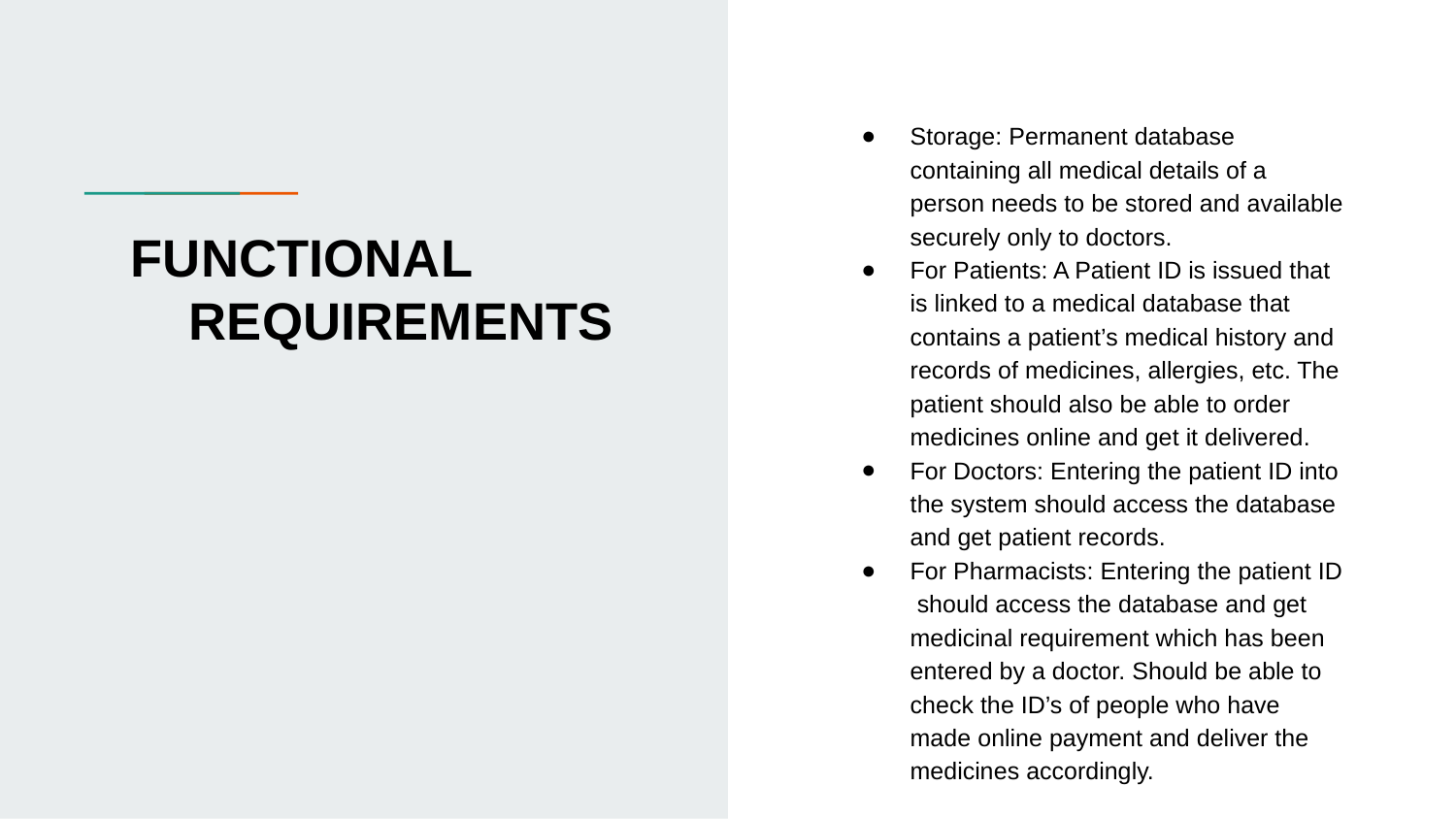

Storage: Permanent database containing all medical details of a person needs to be stored and available securely only to doctors.
For Patients: A Patient ID is issued that is linked to a medical database that contains a patient’s medical history and records of medicines, allergies, etc. The patient should also be able to order medicines online and get it delivered.
For Doctors: Entering the patient ID into the system should access the database and get patient records.
For Pharmacists: Entering the patient ID  should access the database and get medicinal requirement which has been entered by a doctor. Should be able to check the ID’s of people who have made online payment and deliver the medicines accordingly.
# FUNCTIONAL
    REQUIREMENTS